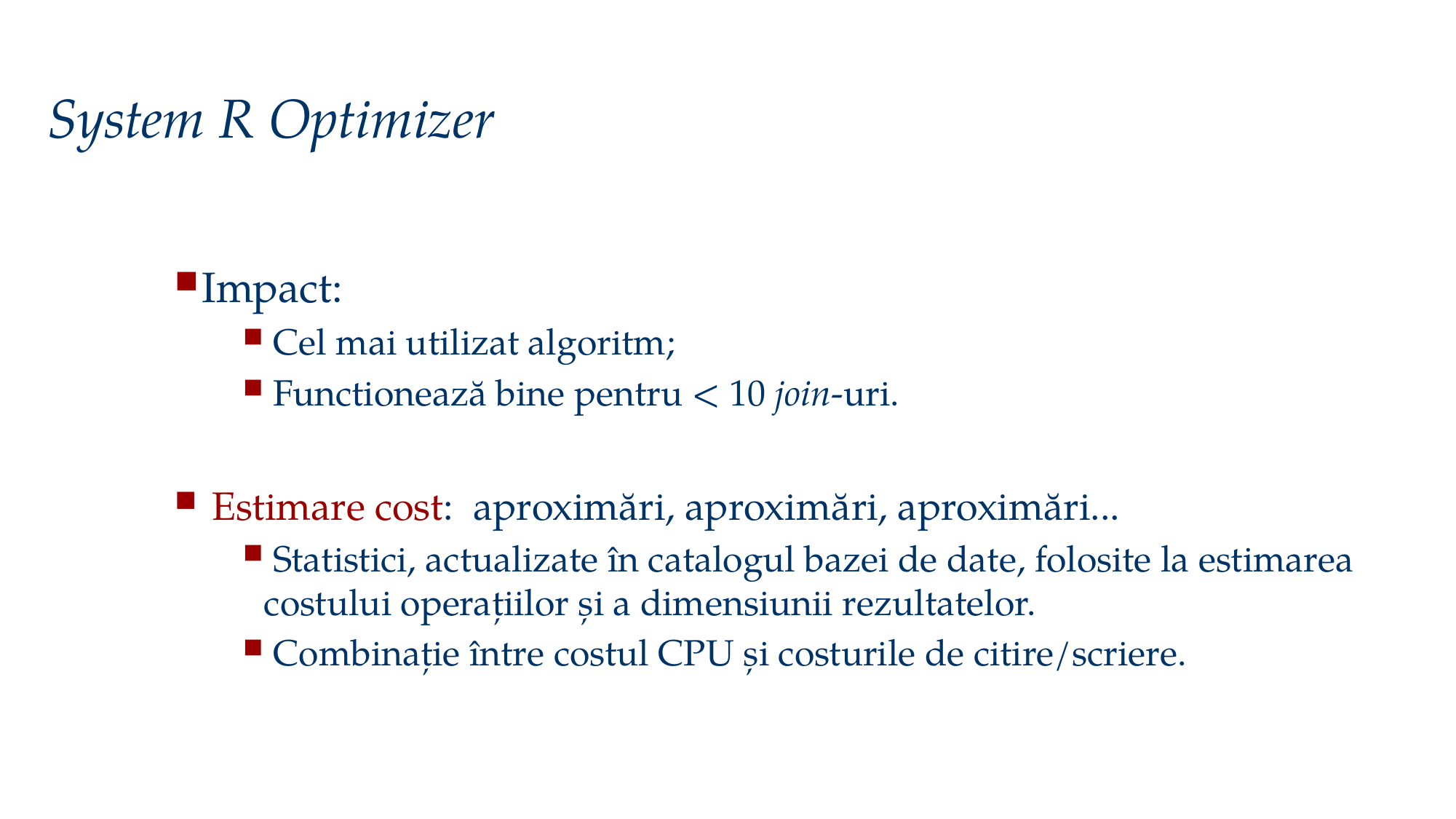

System R Optimizer
Impact:
 Cel mai utilizat algoritm;
 Functionează bine pentru < 10 join-uri.

 Estimare cost:  aproximări, aproximări, aproximări...
 Statistici, actualizate în catalogul bazei de date, folosite la estimarea costului operațiilor și a dimensiunii rezultatelor.
 Combinație între costul CPU și costurile de citire/scriere.